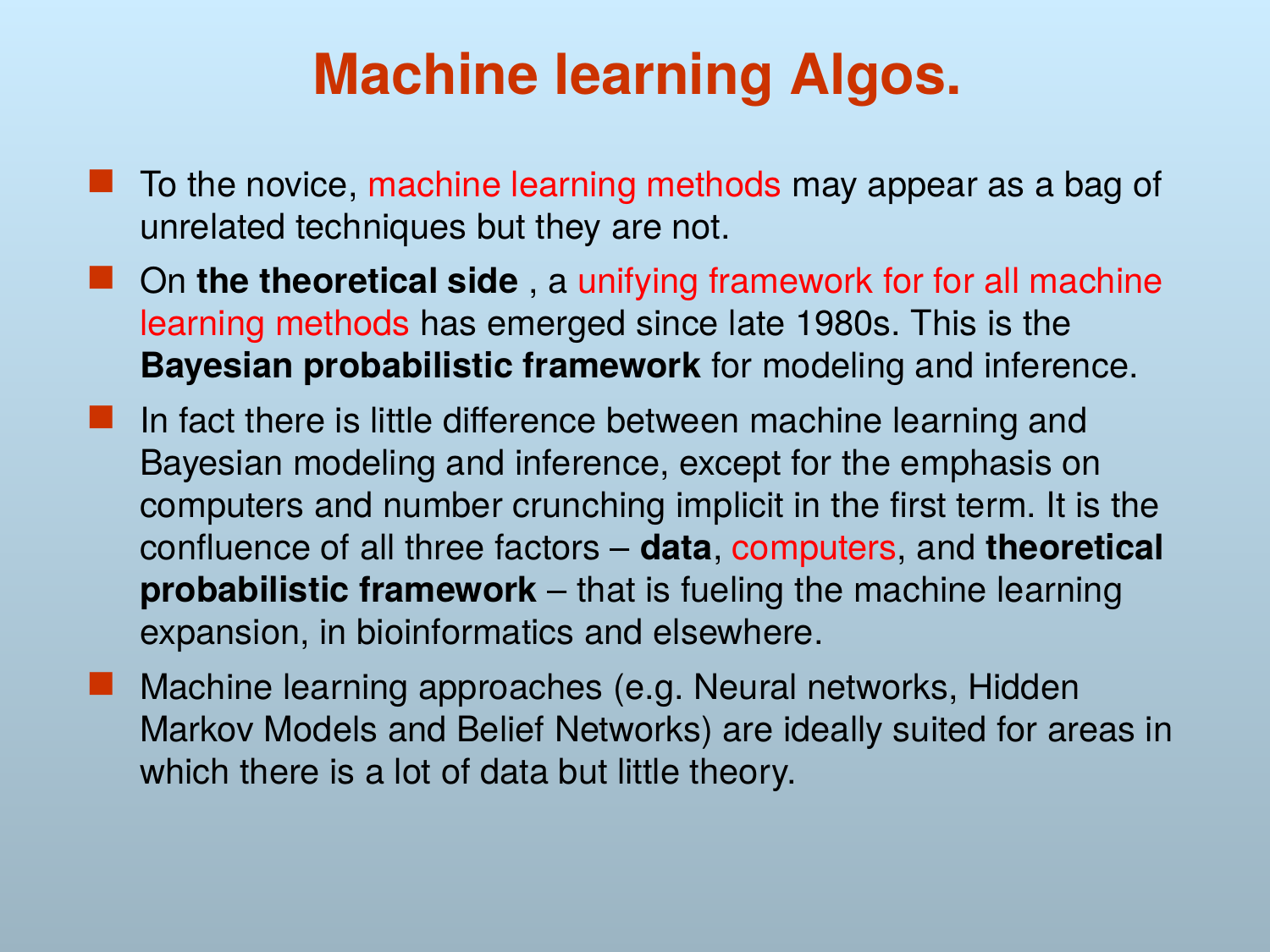

# Machine learning Algos.
To the novice, machine learning methods may appear as a bag of unrelated techniques but they are not.
On the theoretical side , a unifying framework for for all machine learning methods has emerged since late 1980s. This is the Bayesian probabilistic framework for modeling and inference.
In fact there is little difference between machine learning and Bayesian modeling and inference, except for the emphasis on computers and number crunching implicit in the first term. It is the confluence of all three factors – data, computers, and theoretical probabilistic framework – that is fueling the machine learning expansion, in bioinformatics and elsewhere.
Machine learning approaches (e.g. Neural networks, Hidden Markov Models and Belief Networks) are ideally suited for areas in which there is a lot of data but little theory.